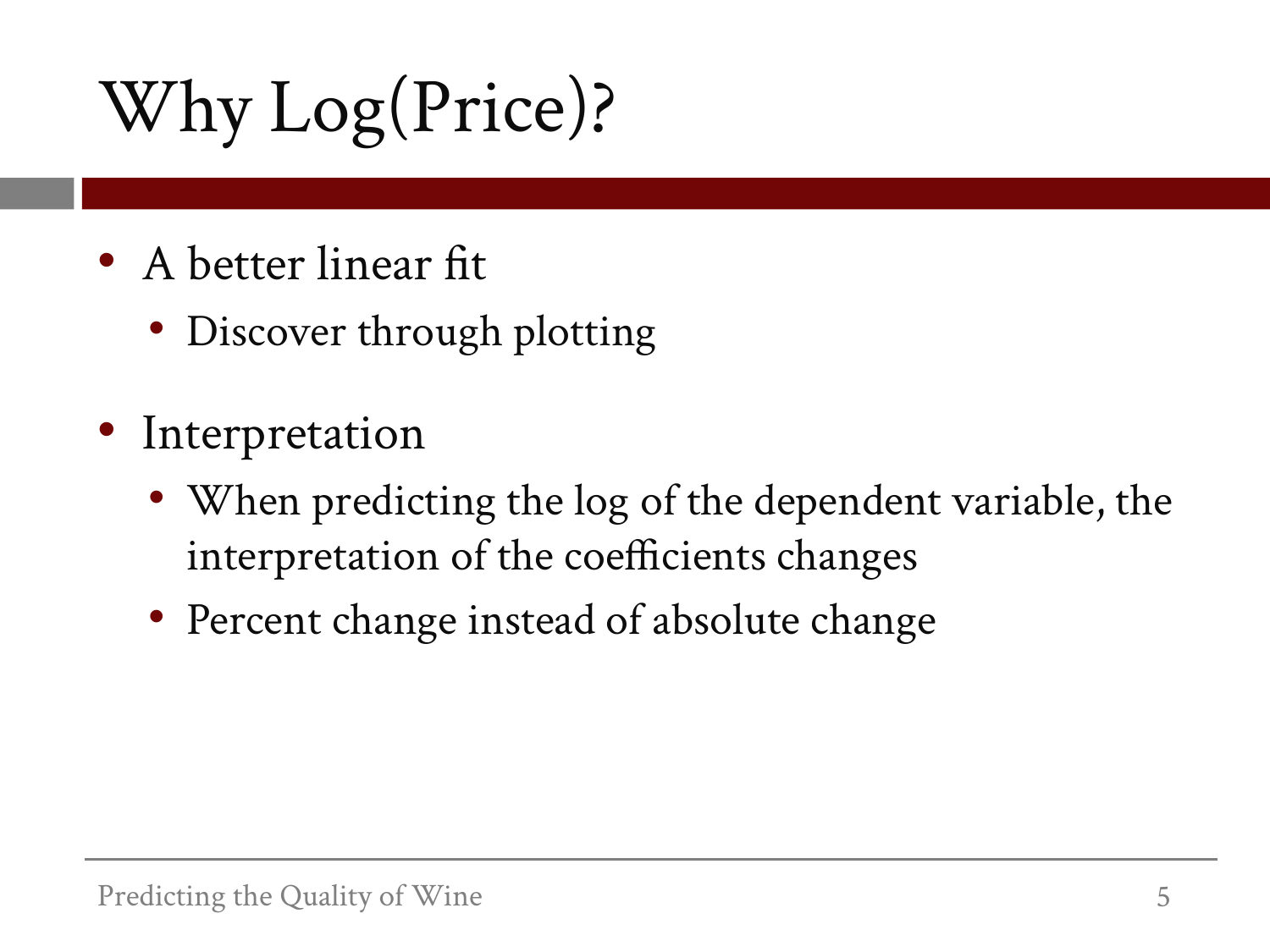

# Why Log(Price)?
A better linear fit
Discover through plotting

Interpretation
When predicting the log of the dependent variable, the interpretation of the coefficients changes
Percent change instead of absolute change
Predicting the Quality of Wine
5